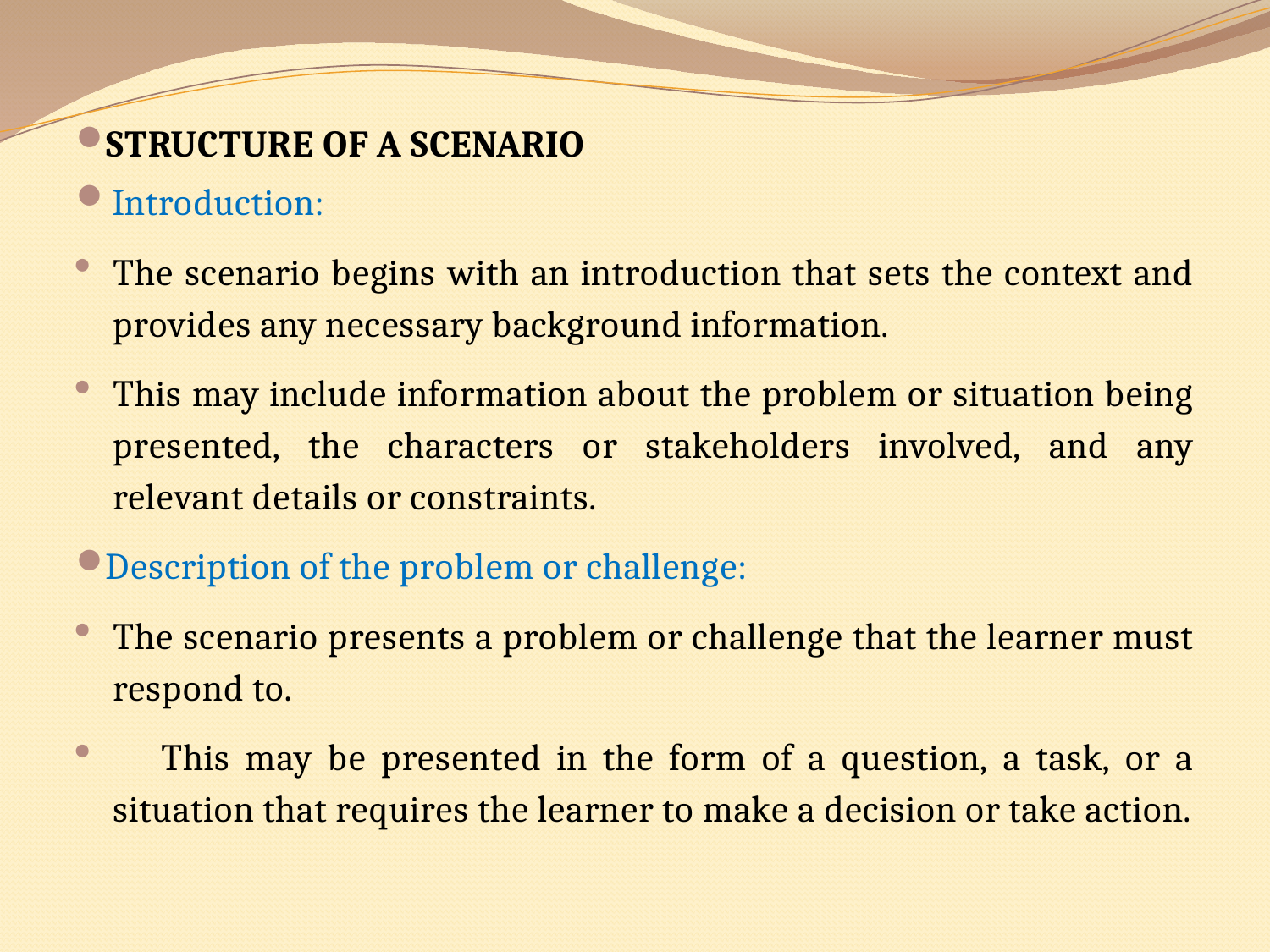

STRUCTURE OF A SCENARIO
Introduction:
The scenario begins with an introduction that sets the context and provides any necessary background information.
This may include information about the problem or situation being presented, the characters or stakeholders involved, and any relevant details or constraints.
Description of the problem or challenge:
The scenario presents a problem or challenge that the learner must respond to.
	This may be presented in the form of a question, a task, or a situation that requires the learner to make a decision or take action.